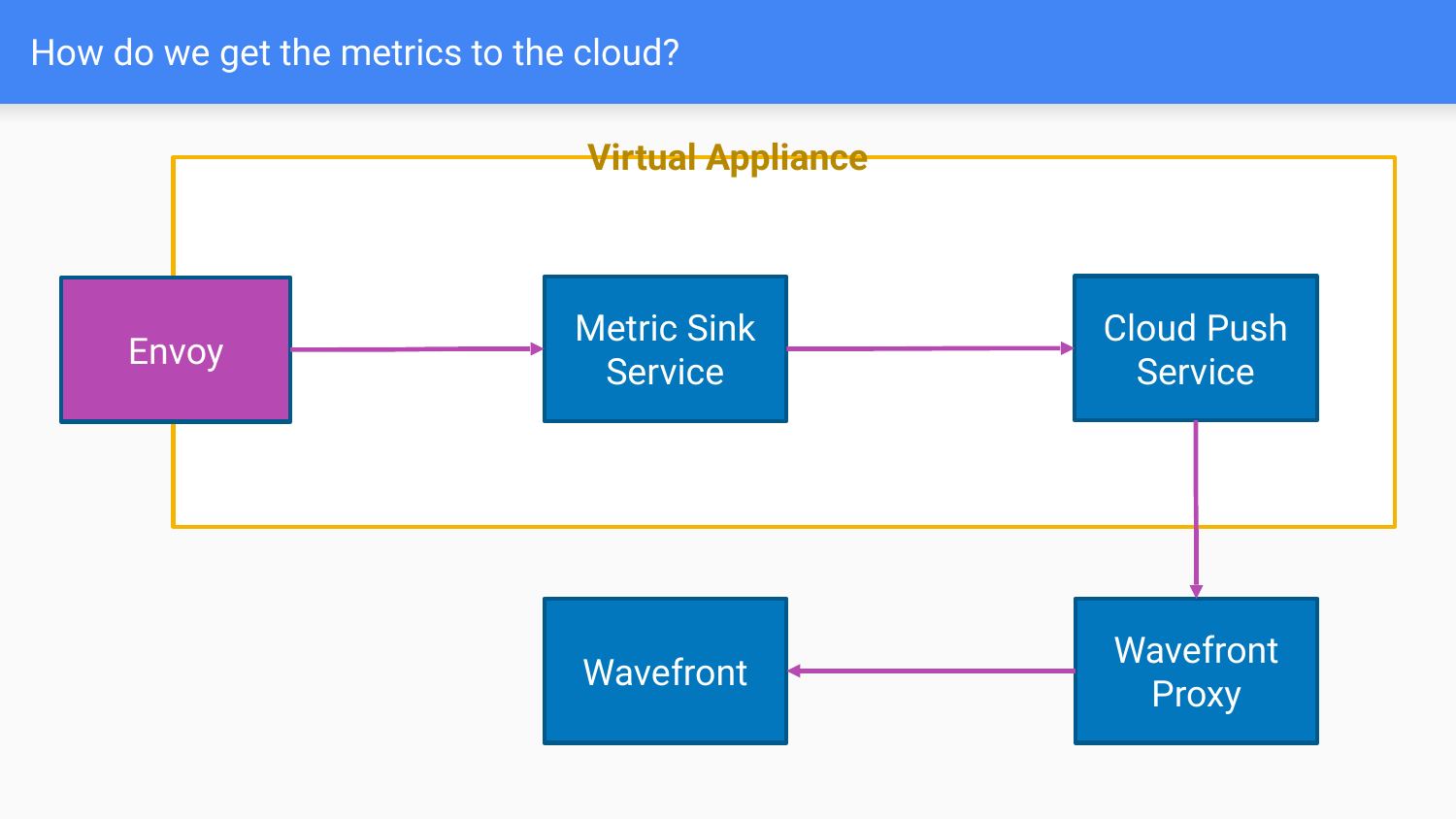

# How do we get the metrics to the cloud?
Virtual Appliance

Cloud Push
Service
Metric Sink
Service
Envoy
Wavefront
Proxy
Wavefront